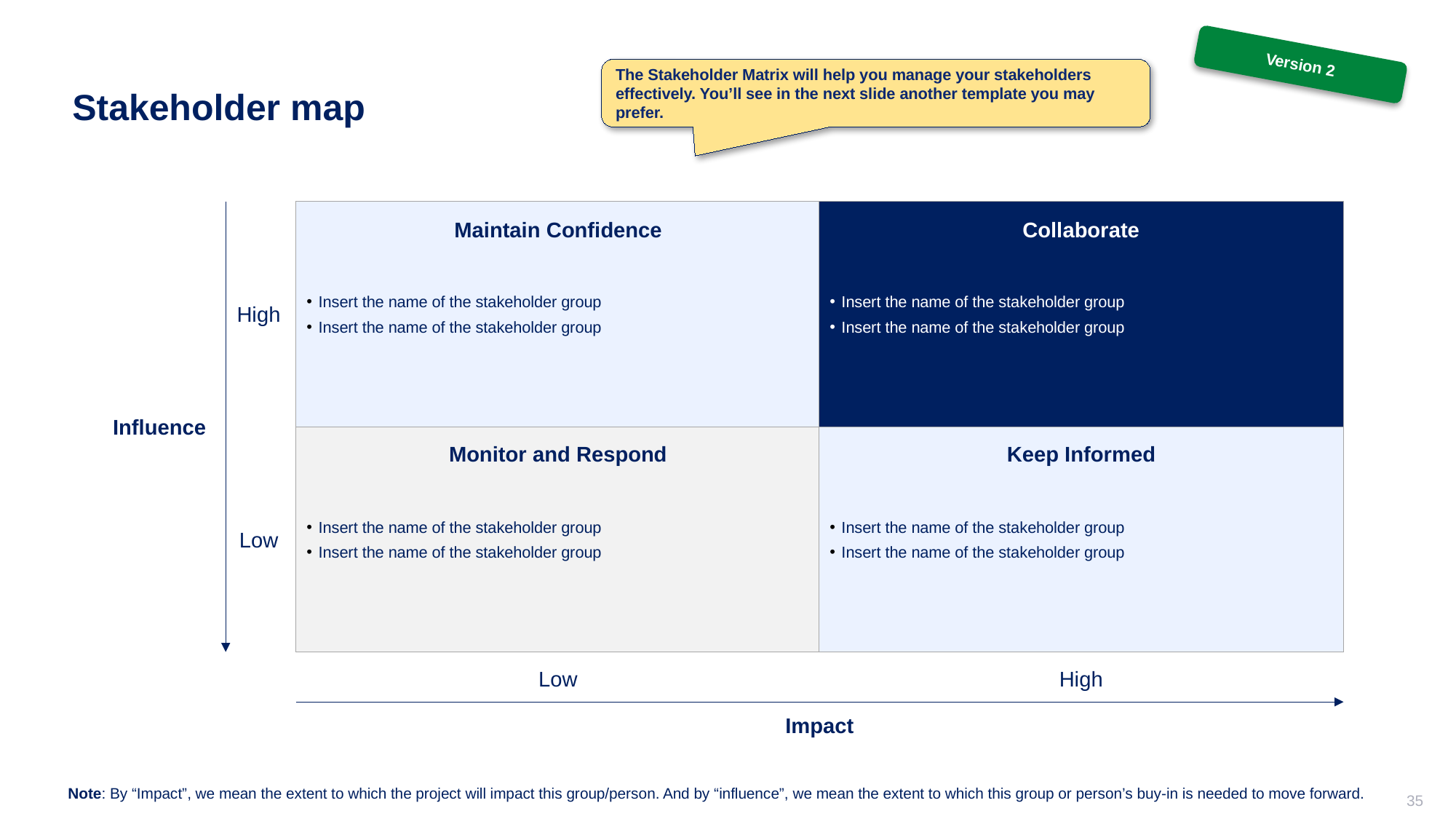

# Stakeholder map
Version 2
The Stakeholder Matrix will help you manage your stakeholders effectively. You’ll see in the next slide another template you may prefer.
Insert the name of the stakeholder group
Insert the name of the stakeholder group
Insert the name of the stakeholder group
Insert the name of the stakeholder group
Maintain Confidence
Collaborate
High
Influence
Insert the name of the stakeholder group
Insert the name of the stakeholder group
Insert the name of the stakeholder group
Insert the name of the stakeholder group
Monitor and Respond
Keep Informed
Low
Low
High
Impact
Note: By “Impact”, we mean the extent to which the project will impact this group/person. And by “influence”, we mean the extent to which this group or person’s buy-in is needed to move forward.
35